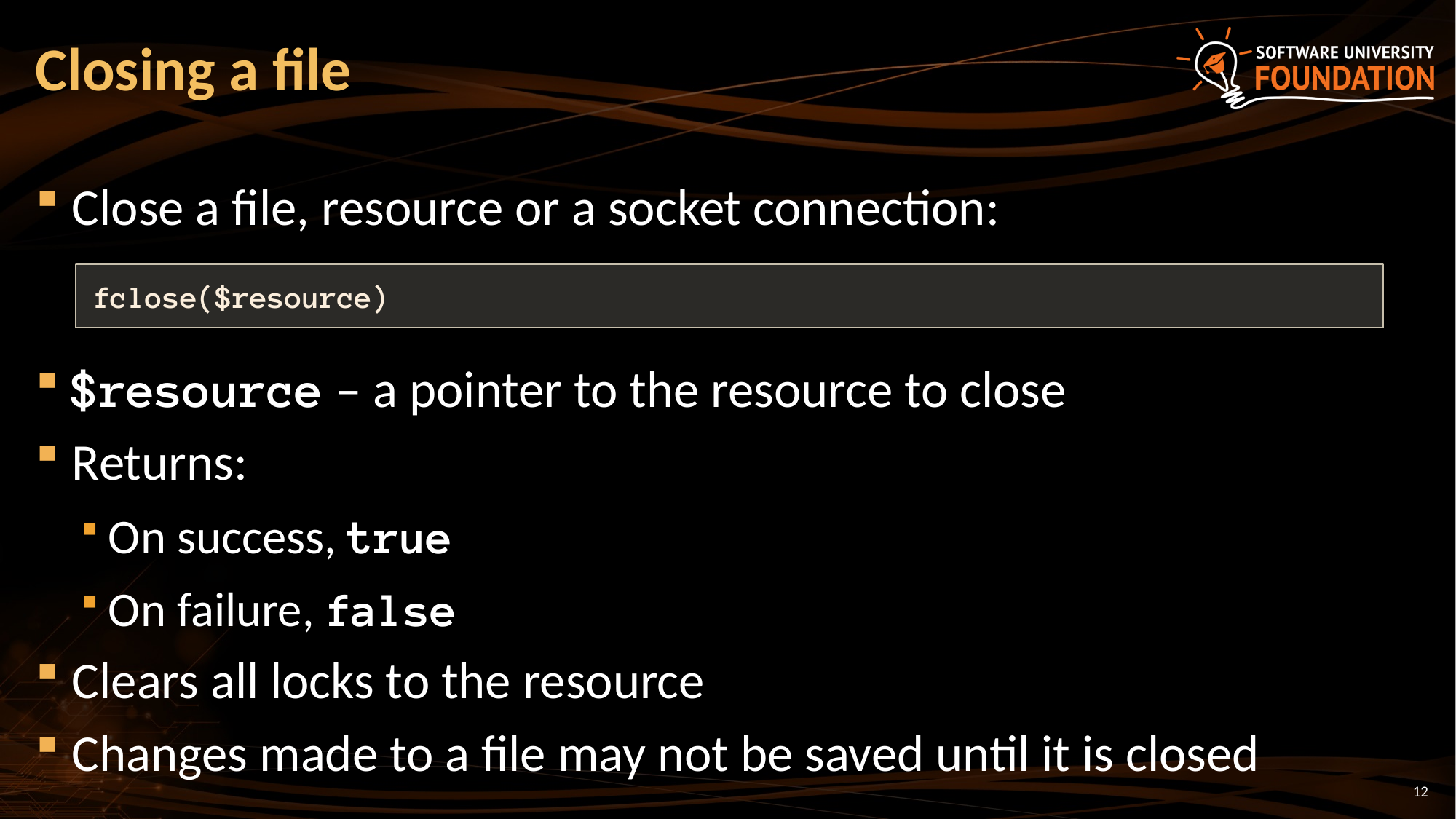

# Closing a file
Close a file, resource or a socket connection:
$resource – a pointer to the resource to close
Returns:
On success, true
On failure, false
Clears all locks to the resource
Changes made to a file may not be saved until it is closed
fclose($resource)
12